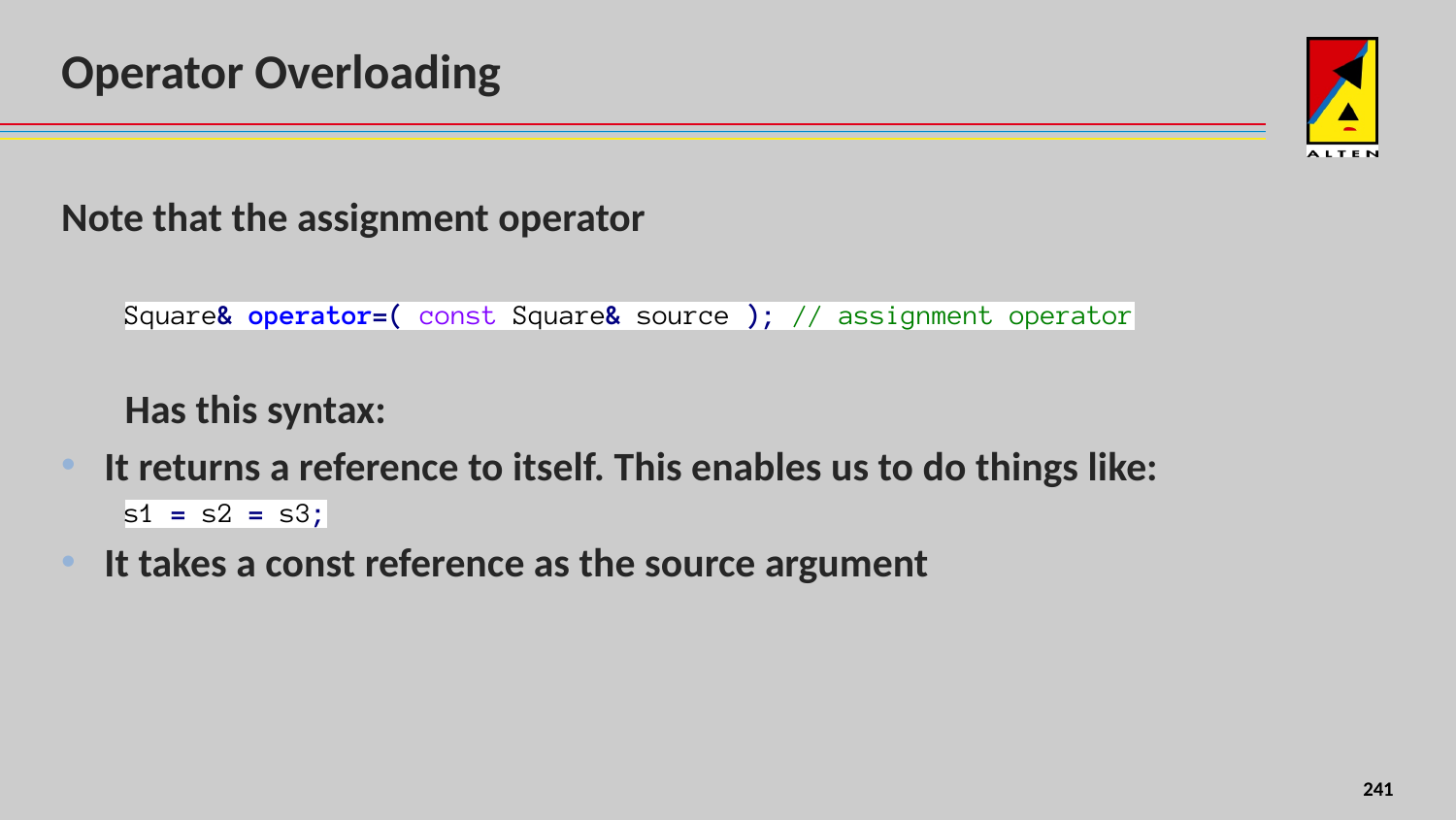

# Operator Overloading
Note that the assignment operator

Square& operator=( const Square& source ); // assignment operator

Has this syntax:
It returns a reference to itself. This enables us to do things like:
s1 = s2 = s3;
It takes a const reference as the source argument
241